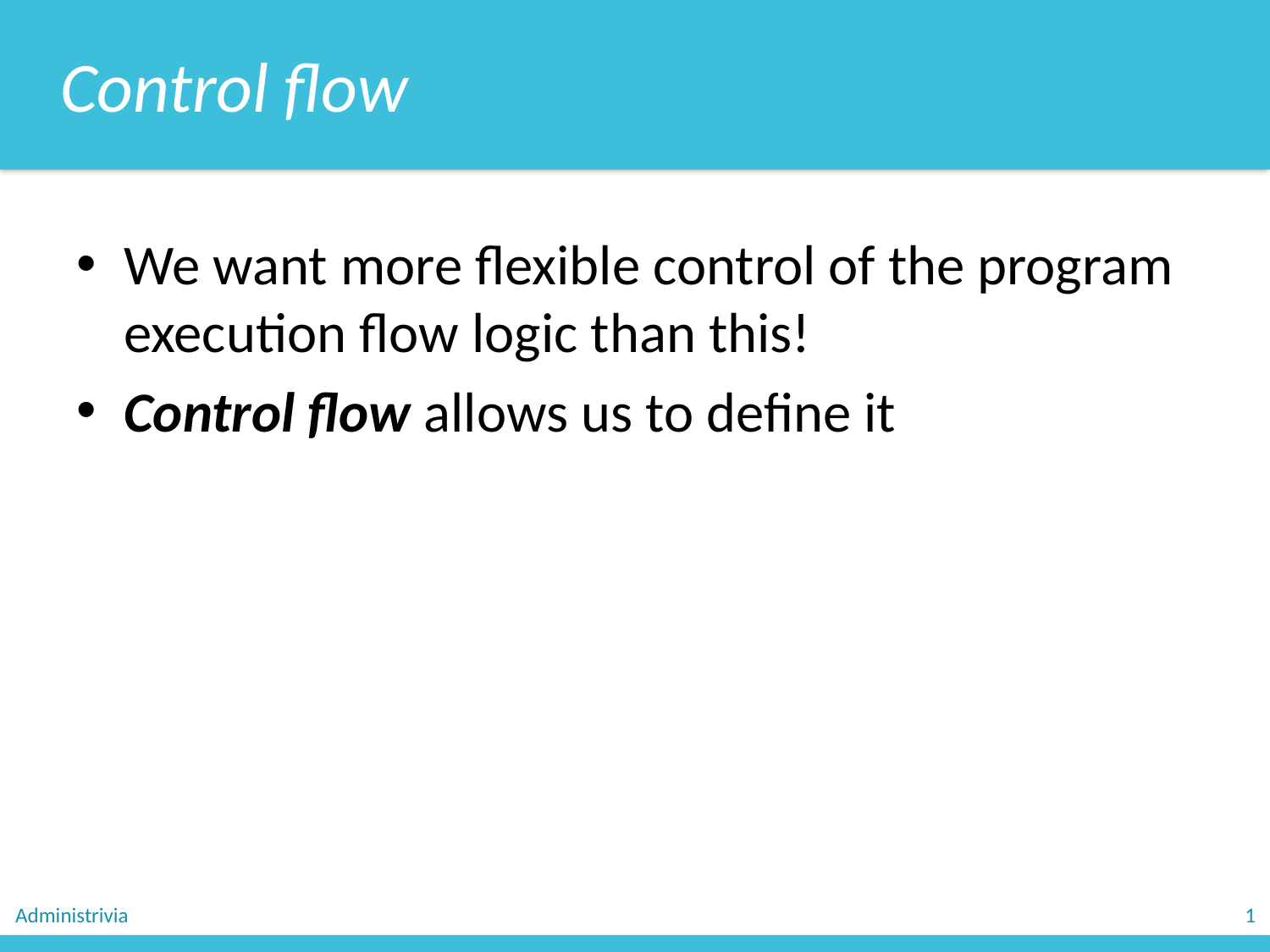

Control flow
We want more flexible control of the program execution flow logic than this!
Control flow allows us to define it
Administrivia
1